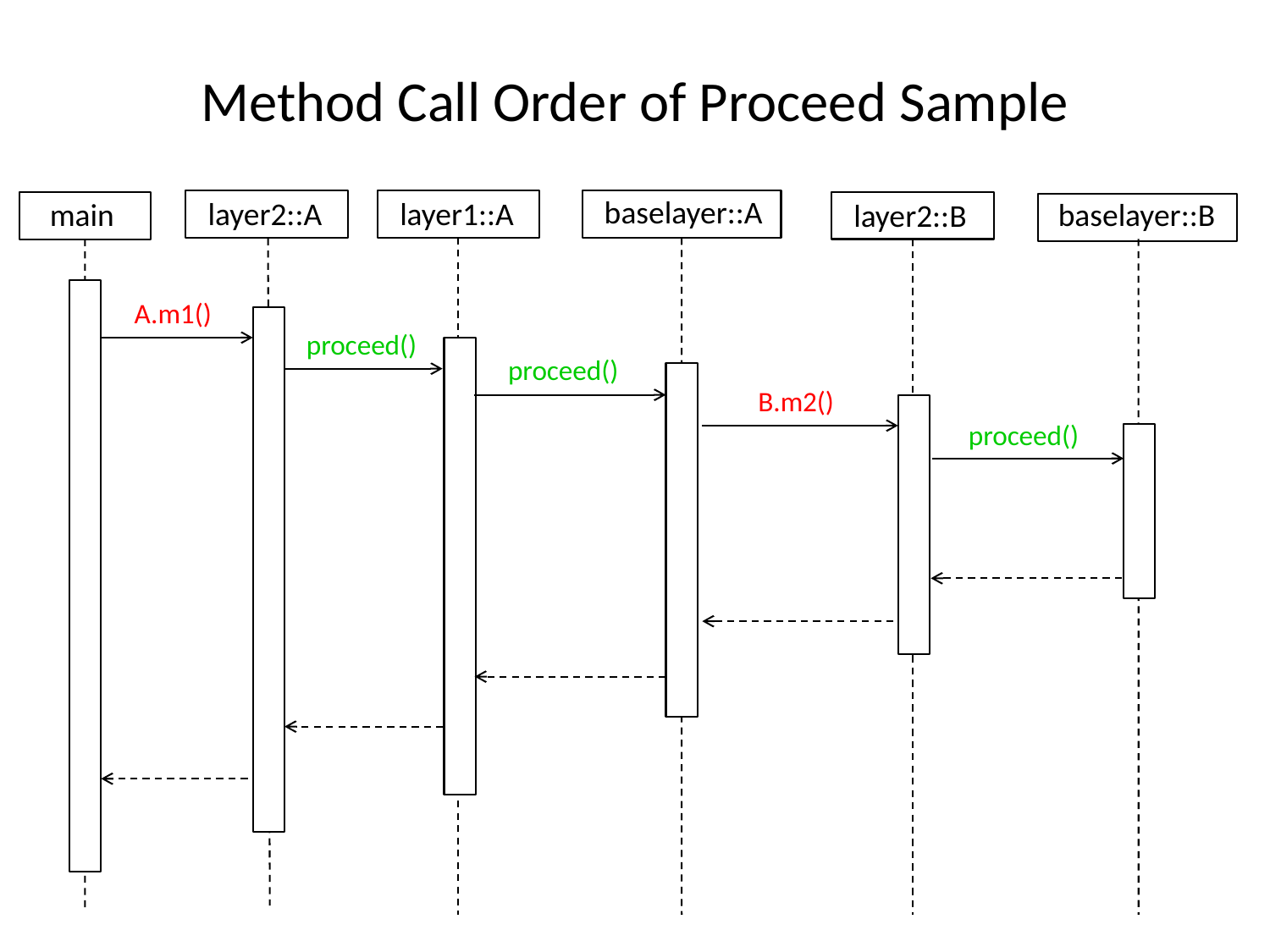

# Method Call Order of Proceed Sample
baselayer::A
layer1::A
layer2::A
main
baselayer::B
layer2::B

A.m1()

proceed()

proceed()

B.m2()

proceed()